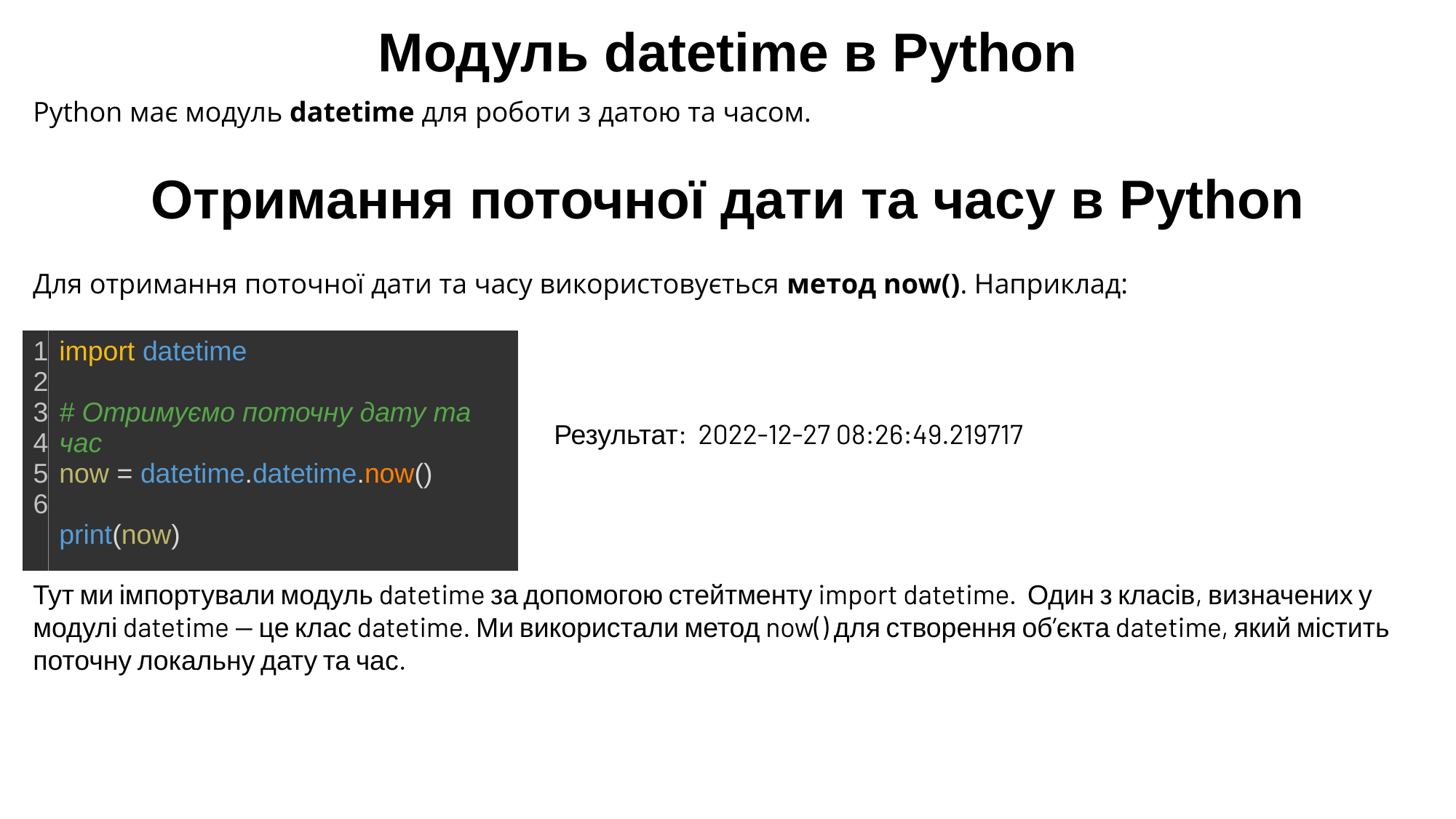

Модуль datetime в Python
Python має модуль datetime для роботи з датою та часом.
Отримання поточної дати та часу в Python
Для отримання поточної дати та часу використовується метод now(). Наприклад:
| 1 2 3 4 5 6 | import datetime   # Отримуємо поточну дату та час now = datetime.datetime.now()   print(now) |
| --- | --- |
Результат:  2022-12-27 08:26:49.219717
Тут ми імпортували модуль datetime за допомогою стейтменту import datetime.  Один з класів, визначених у модулі datetime — це клас datetime. Ми використали метод now() для створення об’єкта datetime, який містить поточну локальну дату та час.